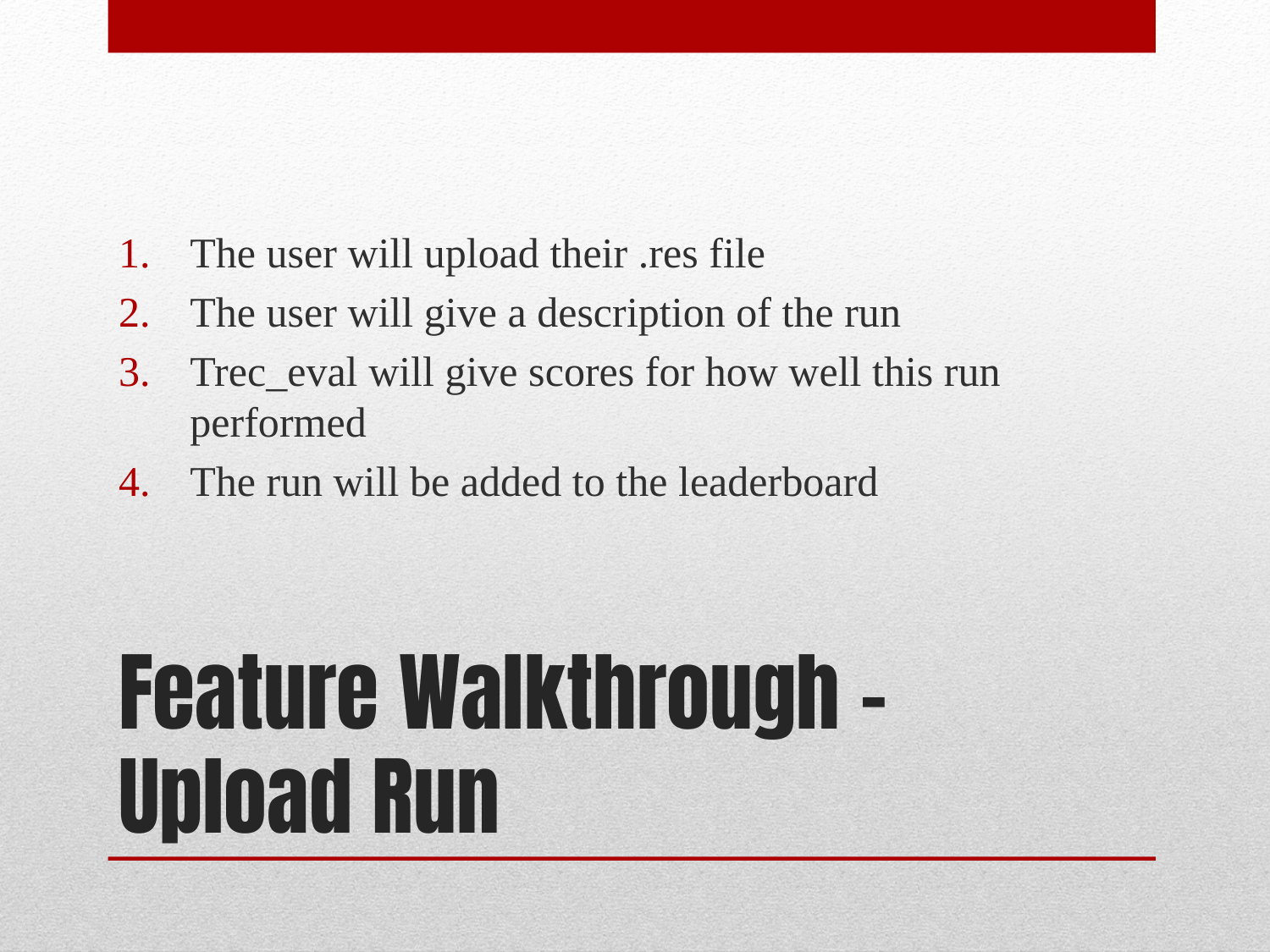

The user will upload their .res file
The user will give a description of the run
Trec_eval will give scores for how well this run performed
The run will be added to the leaderboard
# Feature Walkthrough – Upload Run